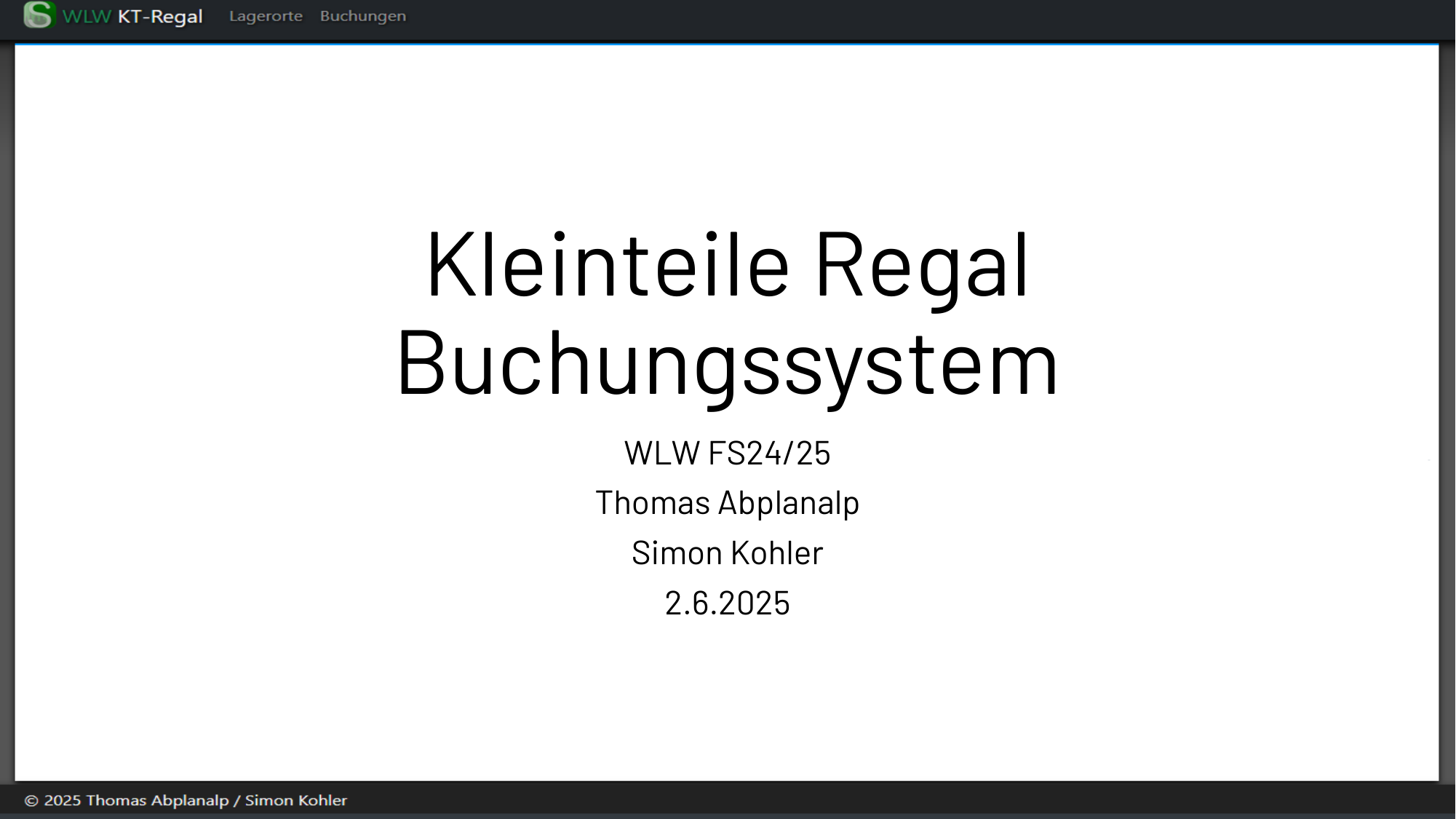

# Kleinteile Regal Buchungssystem
WLW FS24/25
Thomas Abplanalp
Simon Kohler
2.6.2025